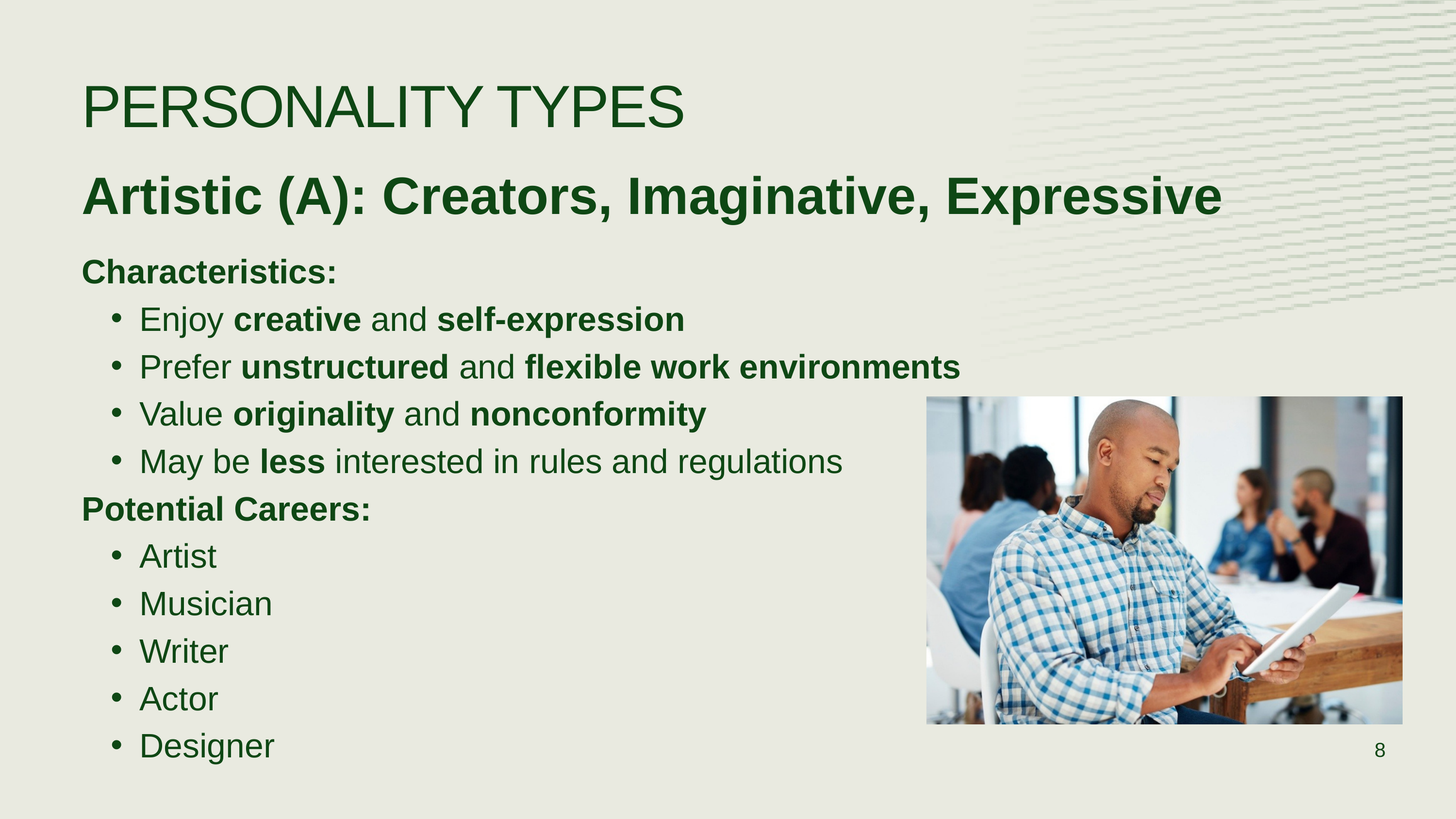

PERSONALITY TYPES
Artistic (A): Creators, Imaginative, Expressive
Characteristics:
Enjoy creative and self-expression
Prefer unstructured and flexible work environments
Value originality and nonconformity
May be less interested in rules and regulations
Potential Careers:
Artist
Musician
Writer
Actor
Designer

8